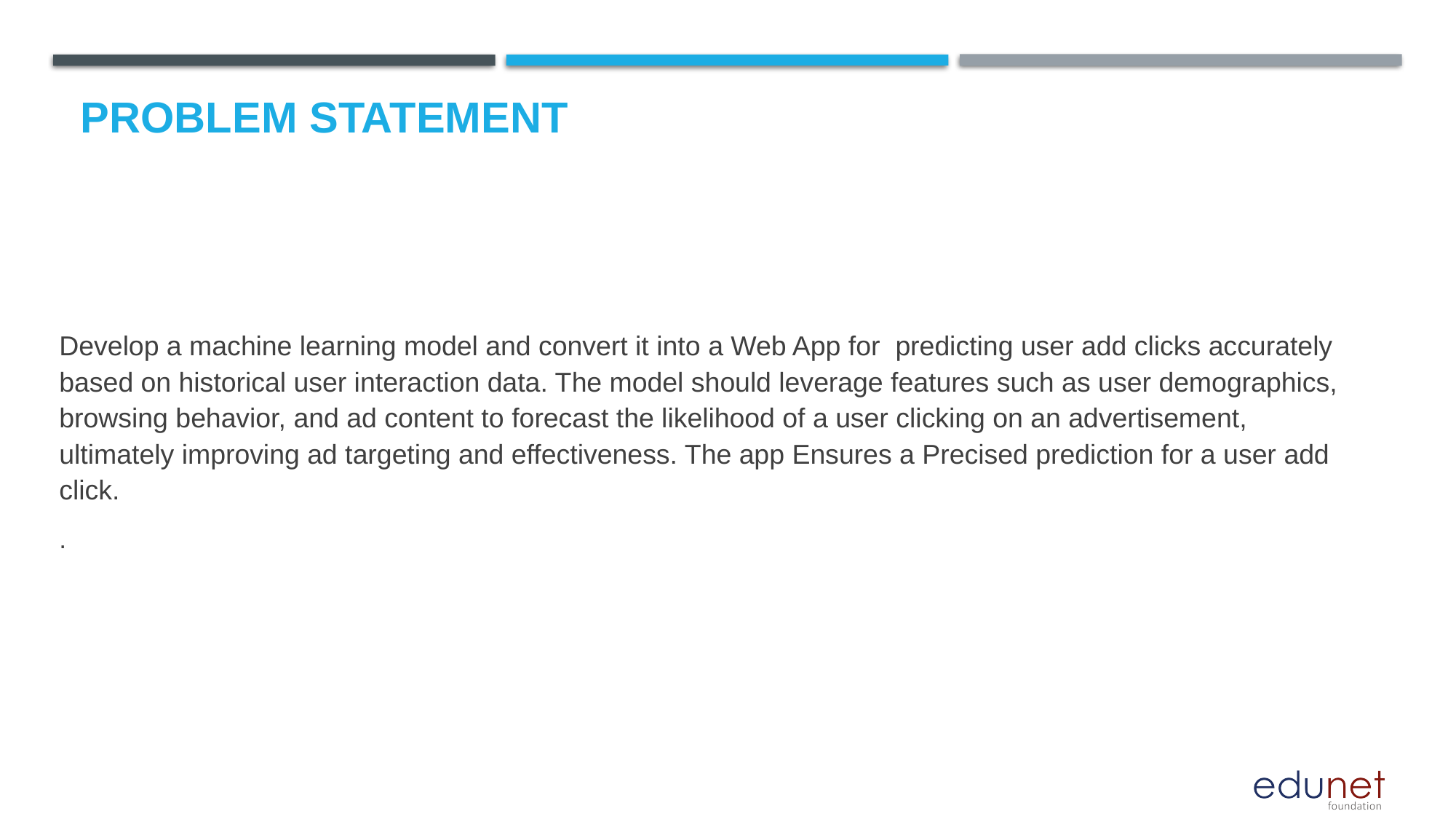

# Problem Statement
Develop a machine learning model and convert it into a Web App for  predicting user add clicks accurately based on historical user interaction data. The model should leverage features such as user demographics, browsing behavior, and ad content to forecast the likelihood of a user clicking on an advertisement, ultimately improving ad targeting and effectiveness. The app Ensures a Precised prediction for a user add click.
.